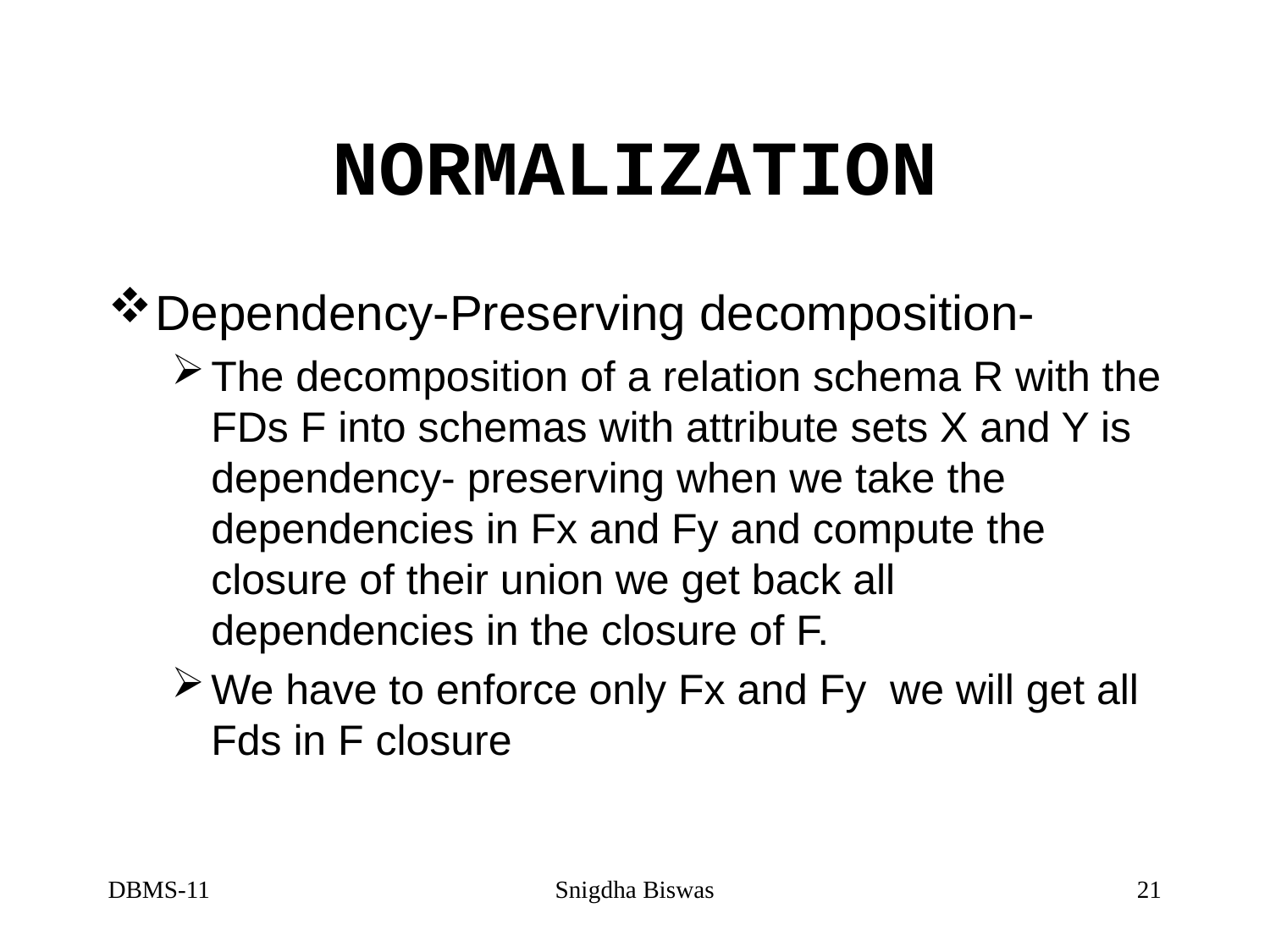

# NORMALIZATION
Dependency-Preserving decomposition-
The decomposition of a relation schema R with the FDs F into schemas with attribute sets X and Y is dependency- preserving when we take the dependencies in Fx and Fy and compute the closure of their union we get back all dependencies in the closure of F.
We have to enforce only Fx and Fy  we will get all Fds in F closure
DBMS-11
Snigdha Biswas
21